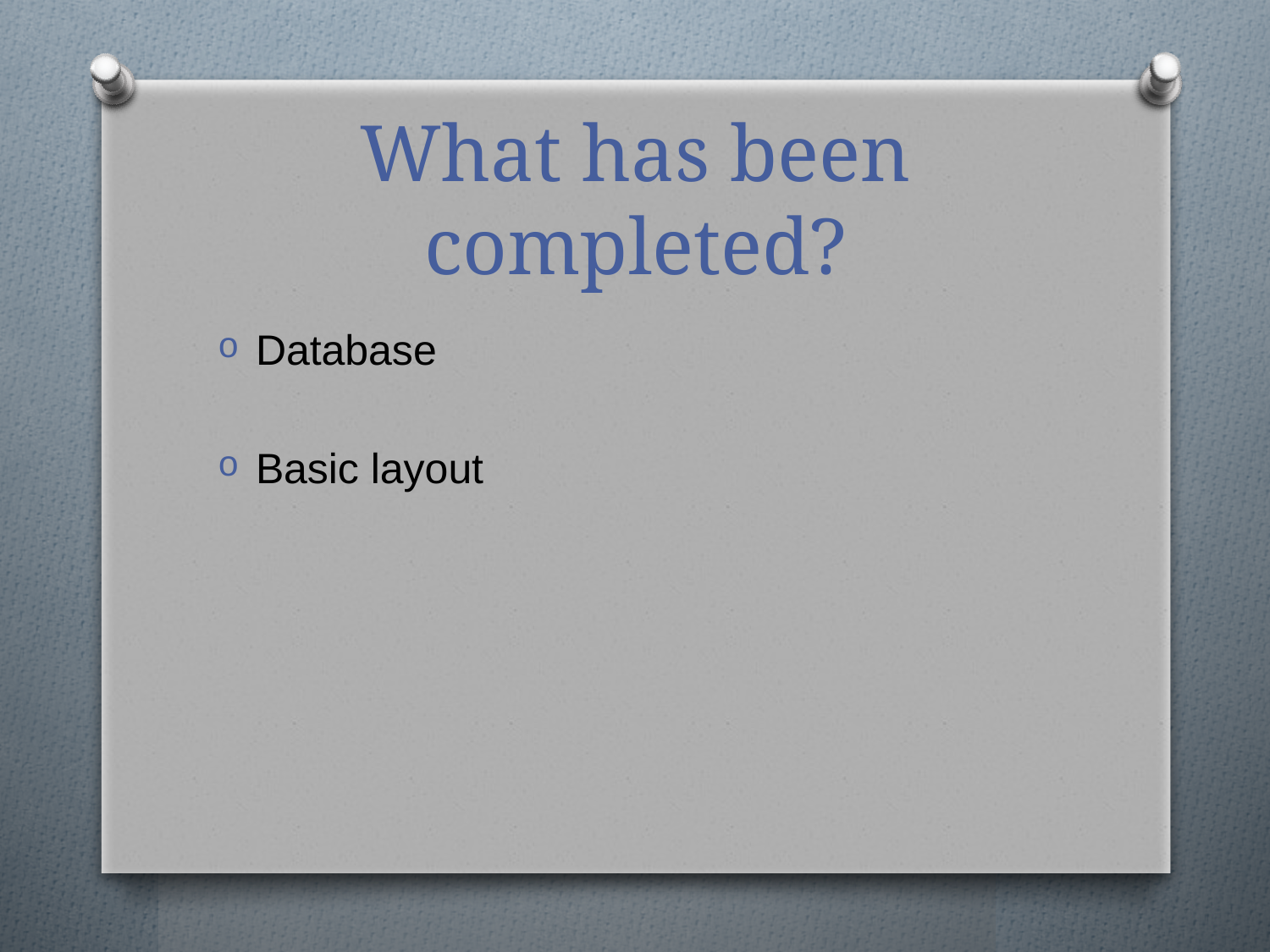

# What has been completed?
Database

Basic layout